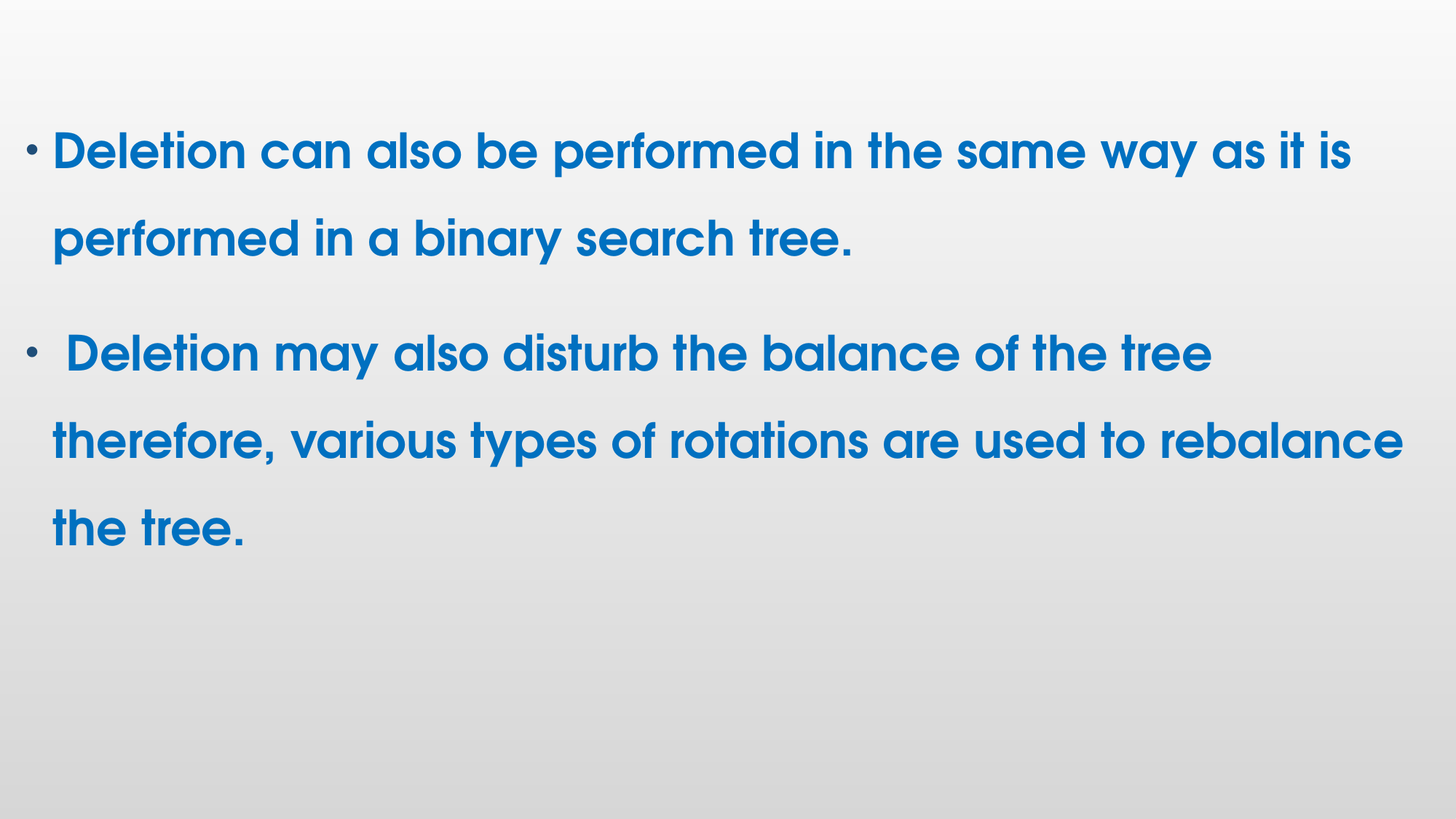

#
Deletion can also be performed in the same way as it is performed in a binary search tree.
 Deletion may also disturb the balance of the tree therefore, various types of rotations are used to rebalance the tree.